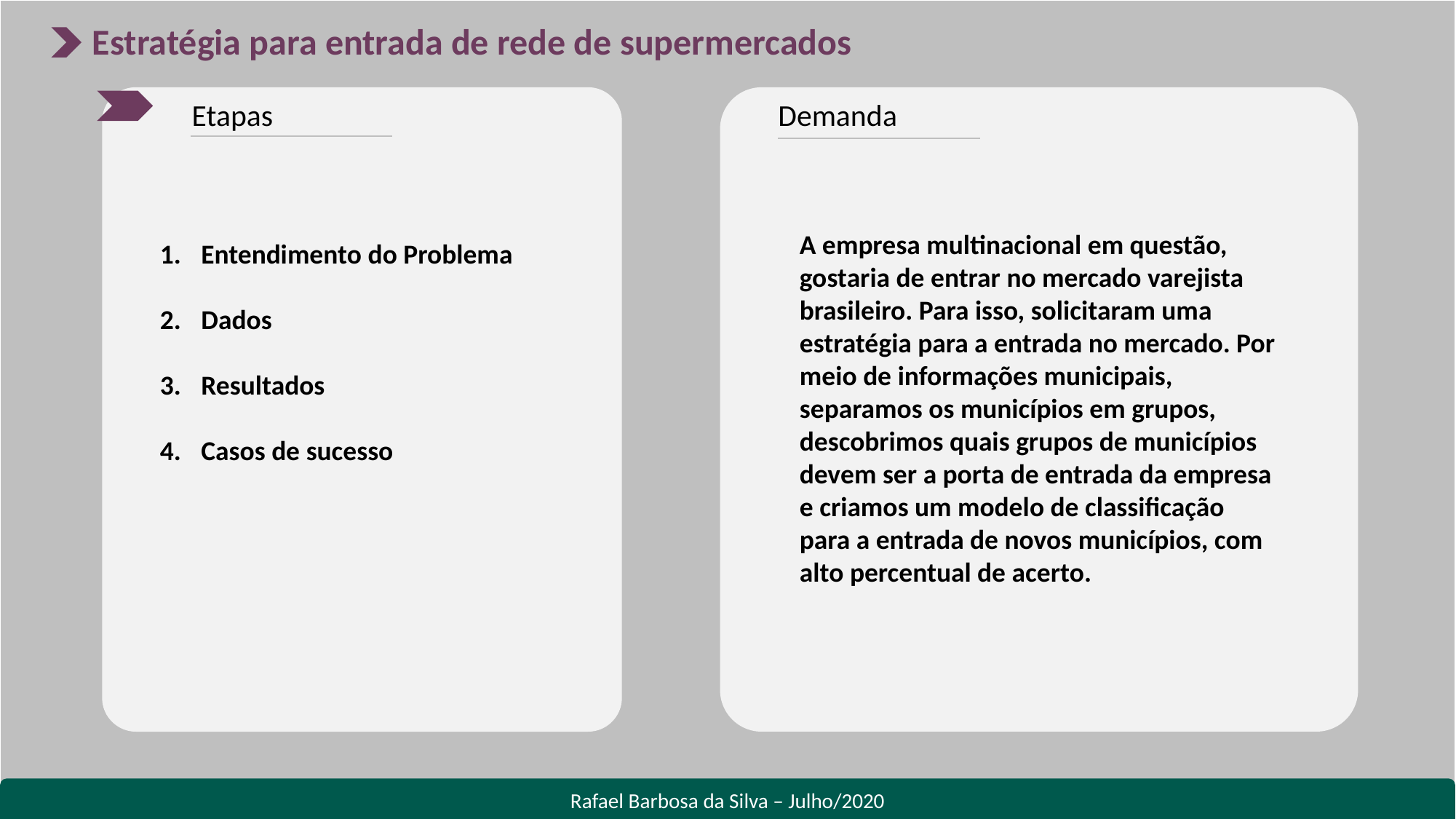

Estratégia para entrada de rede de supermercados

Etapas
Demanda

A empresa multinacional em questão, gostaria de entrar no mercado varejista brasileiro. Para isso, solicitaram uma estratégia para a entrada no mercado. Por meio de informações municipais, separamos os municípios em grupos, descobrimos quais grupos de municípios devem ser a porta de entrada da empresa e criamos um modelo de classificação para a entrada de novos municípios, com alto percentual de acerto.
Entendimento do Problema

Dados

Resultados

Casos de sucesso
Rafael Barbosa da Silva – Julho/2020